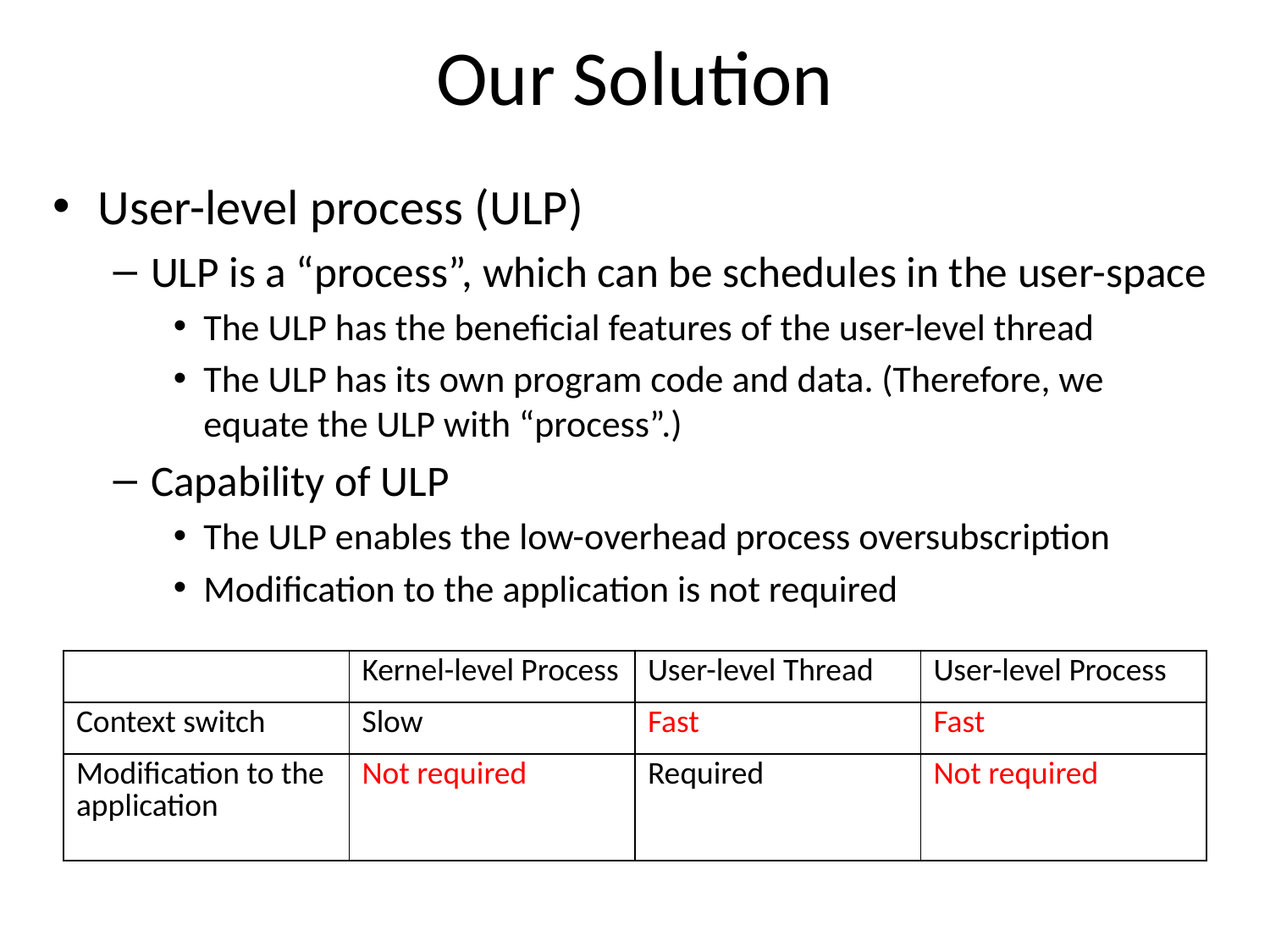

# Our Solution
User-level process (ULP)
ULP is a “process”, which can be schedules in the user-space
The ULP has the beneficial features of the user-level thread
The ULP has its own program code and data. (Therefore, we equate the ULP with “process”.)
Capability of ULP
The ULP enables the low-overhead process oversubscription
Modification to the application is not required
|  | Kernel-level Process | User-level Thread | User-level Process |
| --- | --- | --- | --- |
| Context switch | Slow | Fast | Fast |
| Modification to the application | Not required | Required | Not required |